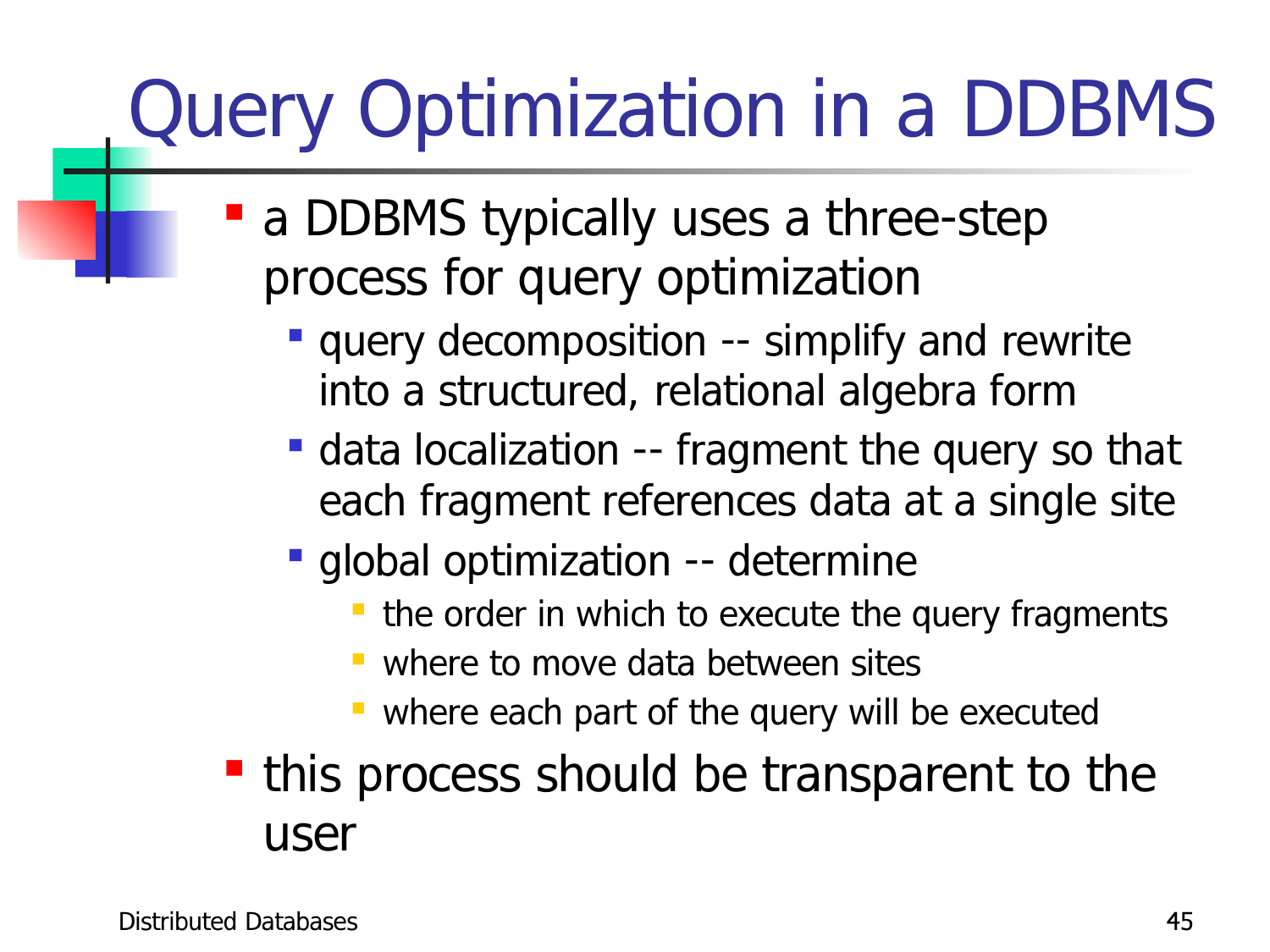

# Query Optimization in a DDBMS
a DDBMS typically uses a three-step process for query optimization
query decomposition -- simplify and rewrite into a structured, relational algebra form
data localization -- fragment the query so that each fragment references data at a single site
global optimization -- determine
the order in which to execute the query fragments
where to move data between sites
where each part of the query will be executed
this process should be transparent to the user

Distributed Databases
45